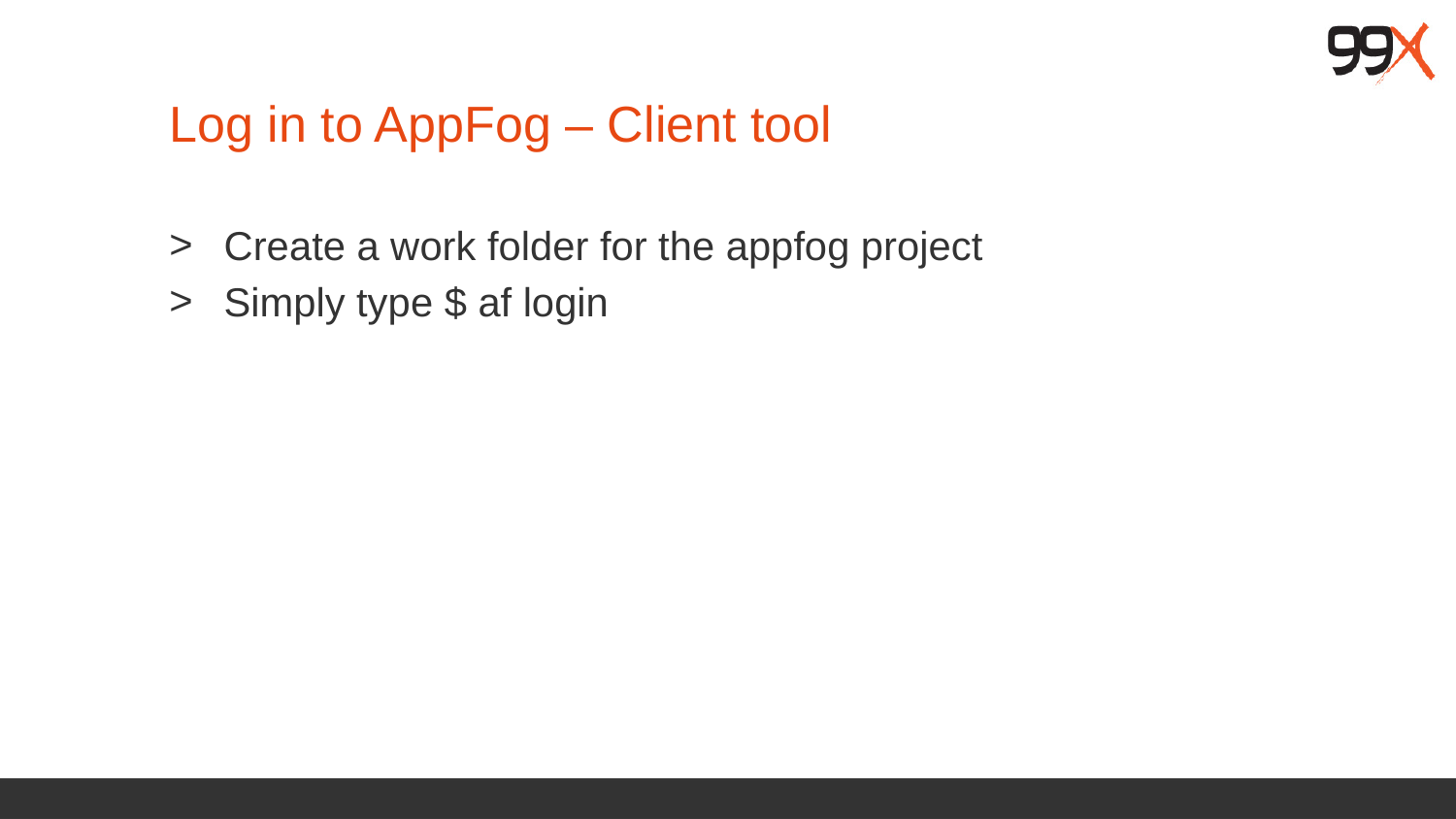

# Log in to AppFog – Client tool
Create a work folder for the appfog project
Simply type $ af login